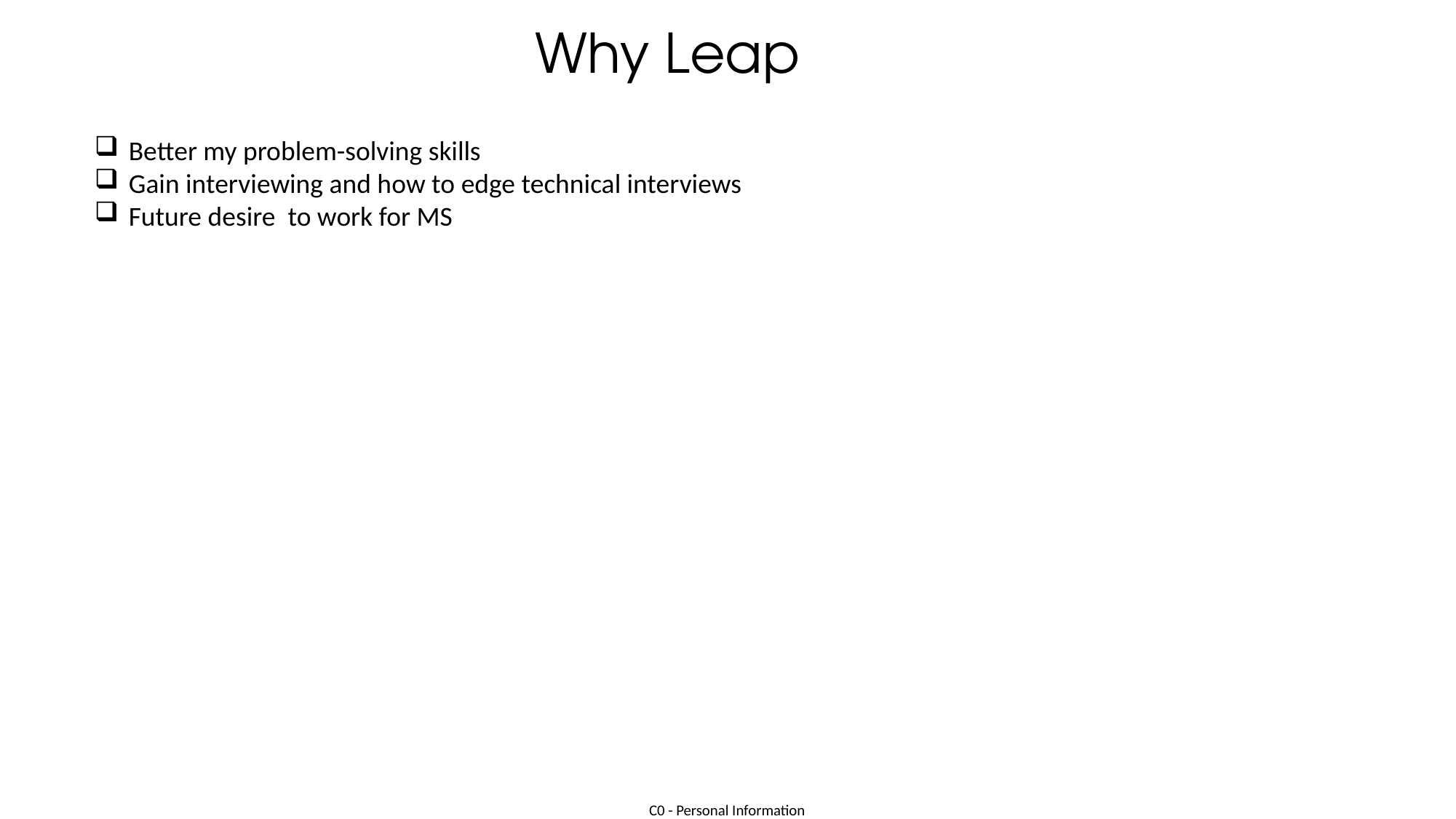

Why Leap
Better my problem-solving skills
Gain interviewing and how to edge technical interviews
Future desire  to work for MS